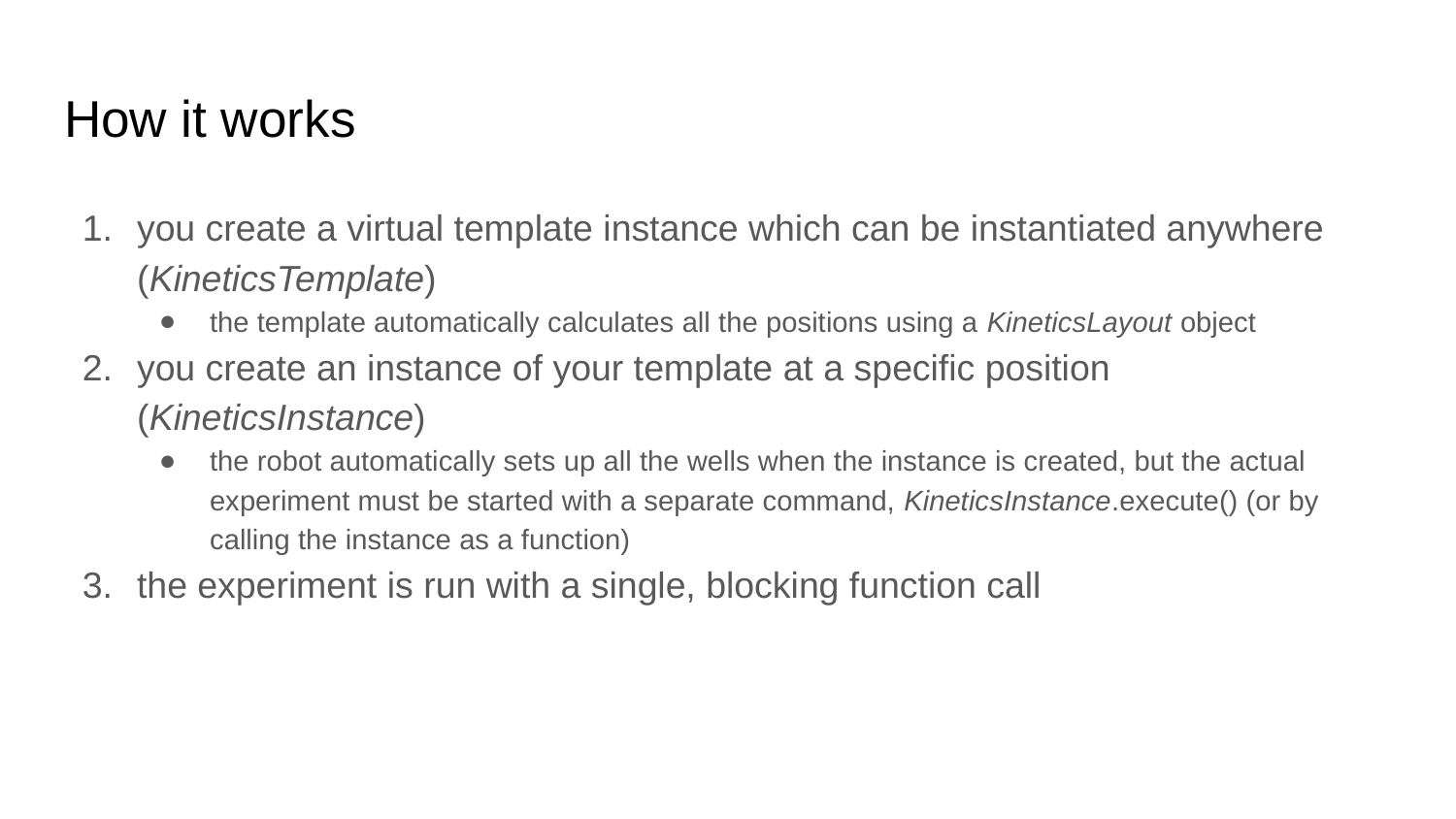

# How it works
you create a virtual template instance which can be instantiated anywhere (KineticsTemplate)
the template automatically calculates all the positions using a KineticsLayout object
you create an instance of your template at a specific position (KineticsInstance)
the robot automatically sets up all the wells when the instance is created, but the actual experiment must be started with a separate command, KineticsInstance.execute() (or by calling the instance as a function)
the experiment is run with a single, blocking function call